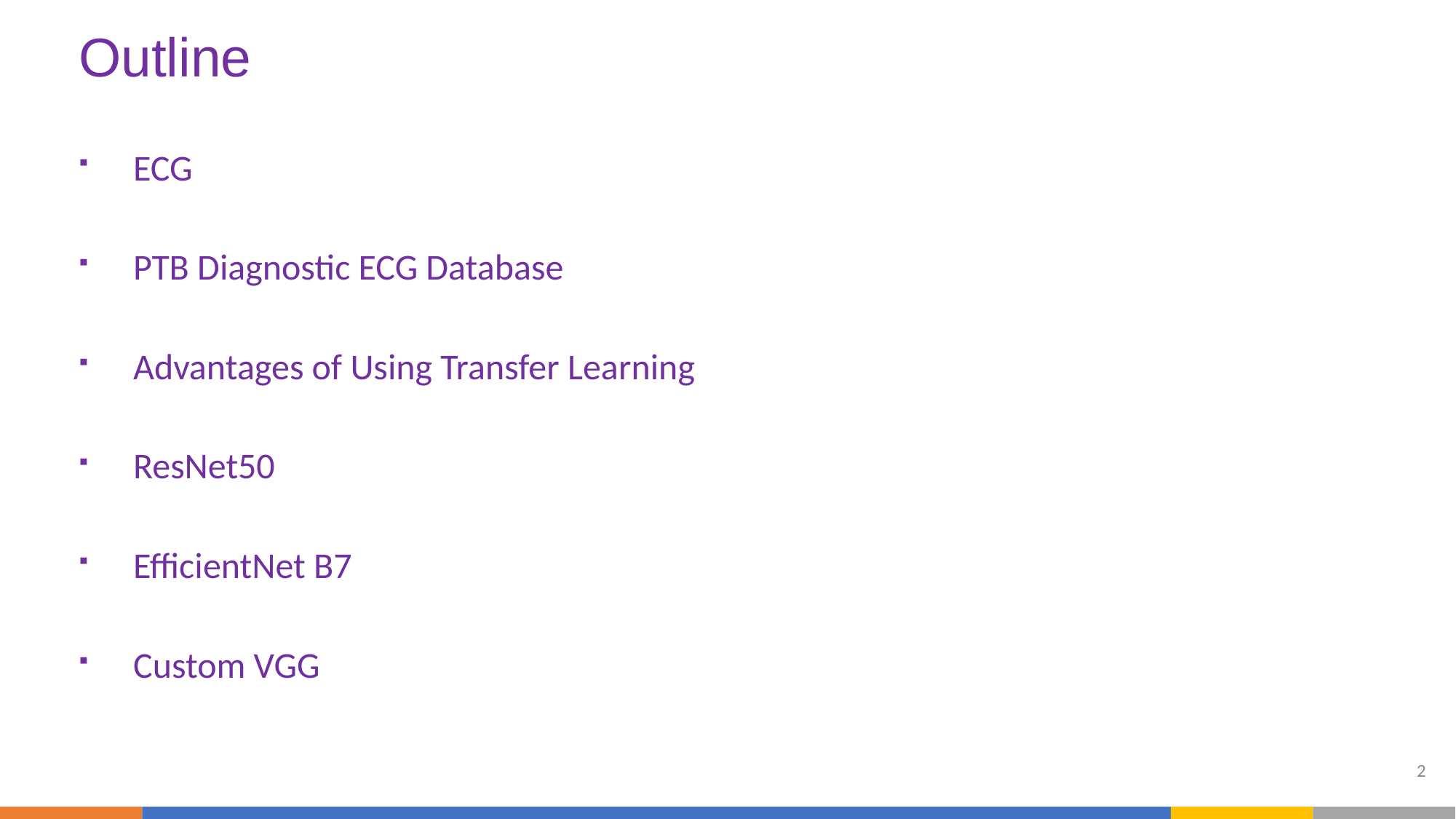

Outline
ECG
PTB Diagnostic ECG Database
Advantages of Using Transfer Learning
ResNet50
EfficientNet B7
Custom VGG
2